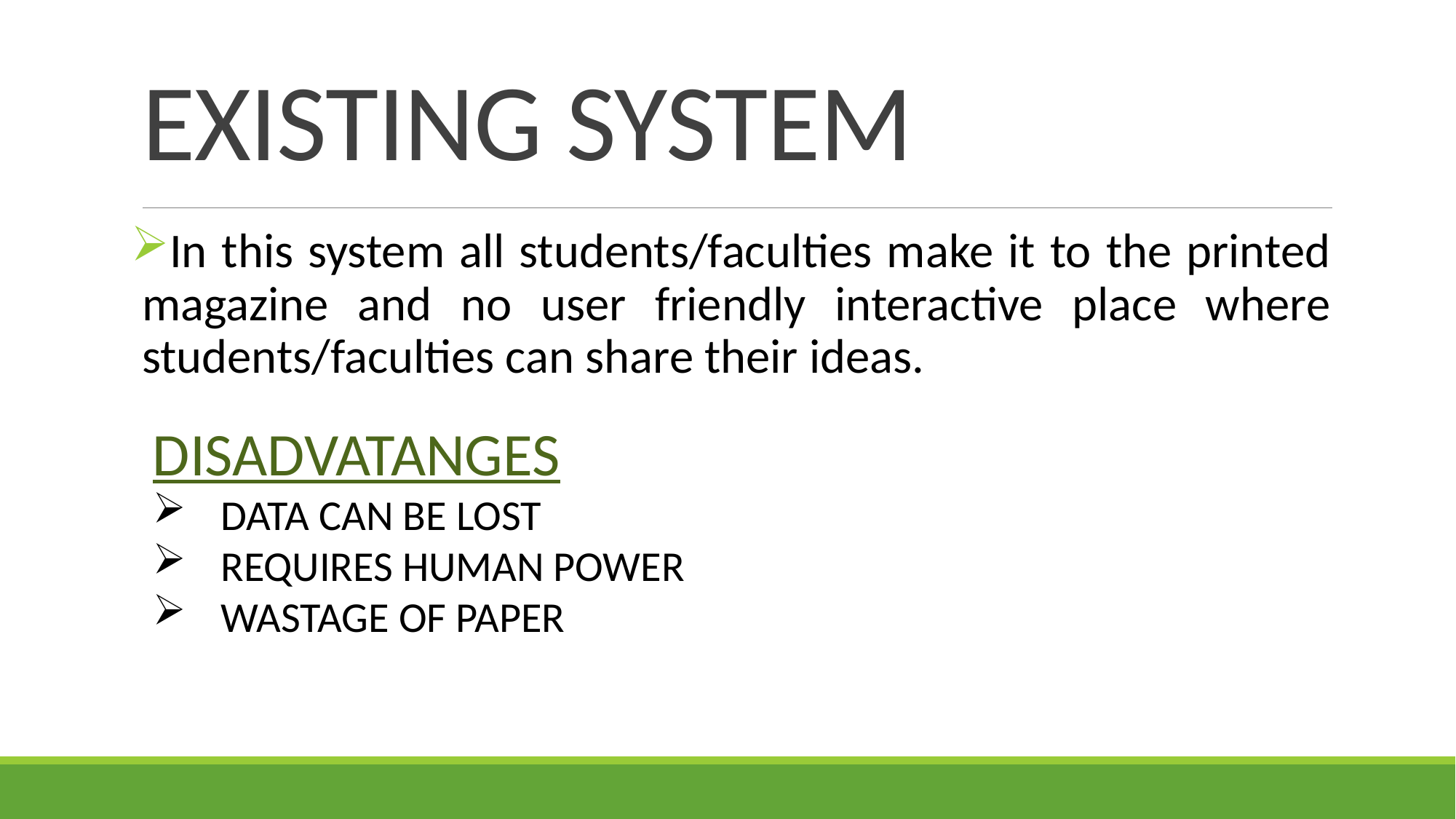

# EXISTING SYSTEM
In this system all students/faculties make it to the printed magazine and no user friendly interactive place where students/faculties can share their ideas.
DISADVATANGES
DATA CAN BE LOST
REQUIRES HUMAN POWER
WASTAGE OF PAPER